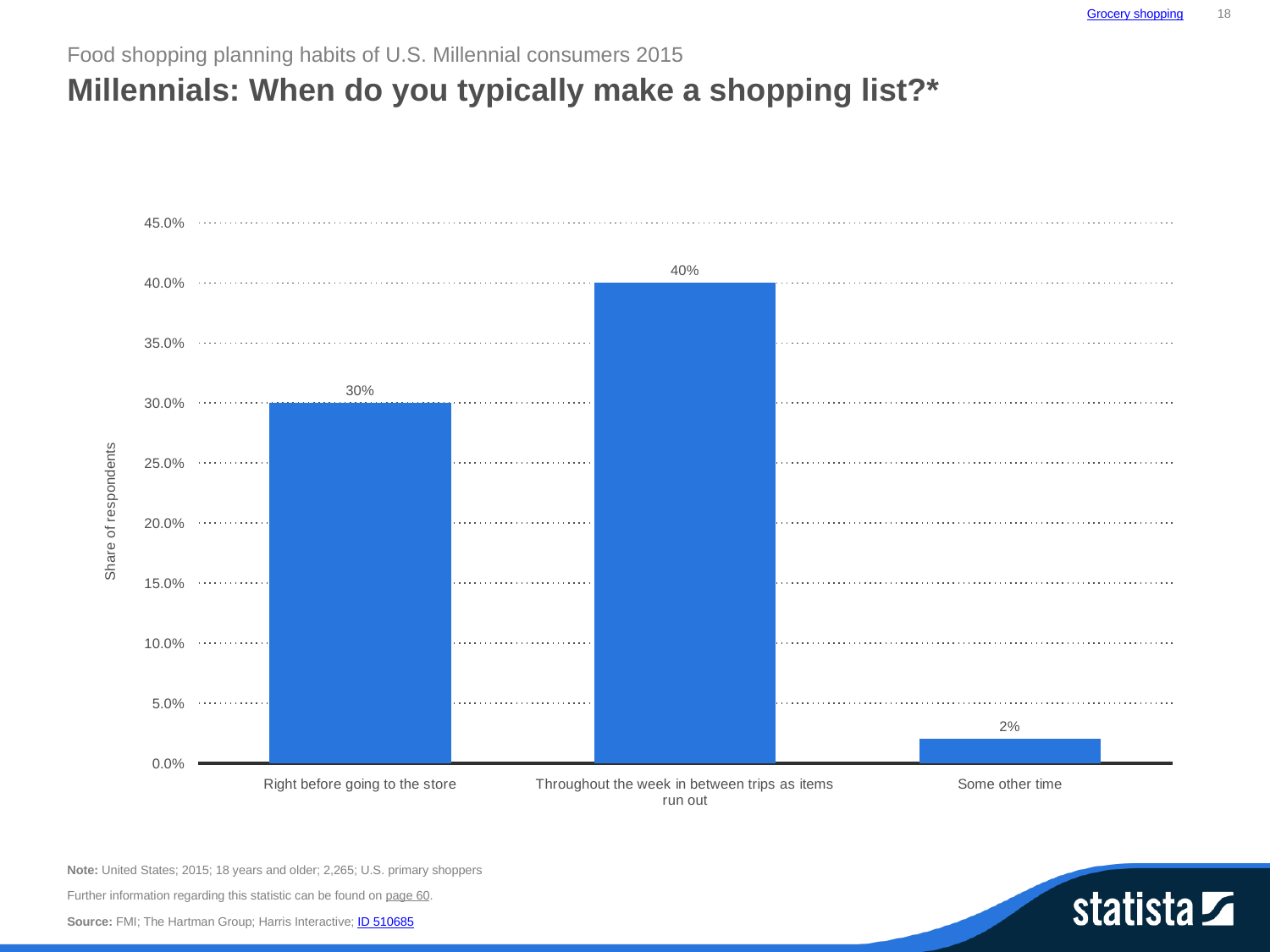

Grocery shopping
18
Food shopping planning habits of U.S. Millennial consumers 2015
Millennials: When do you typically make a shopping list?*

### Chart:

| Category | data |
|---|---|
| Right before going to the store | 0.3 |
| Throughout the week in between trips as items run out | 0.4 |
| Some other time | 0.02 |
Note: United States; 2015; 18 years and older; 2,265; U.S. primary shoppers

Further information regarding this statistic can be found on page 60.
Source: FMI; The Hartman Group; Harris Interactive; ID 510685